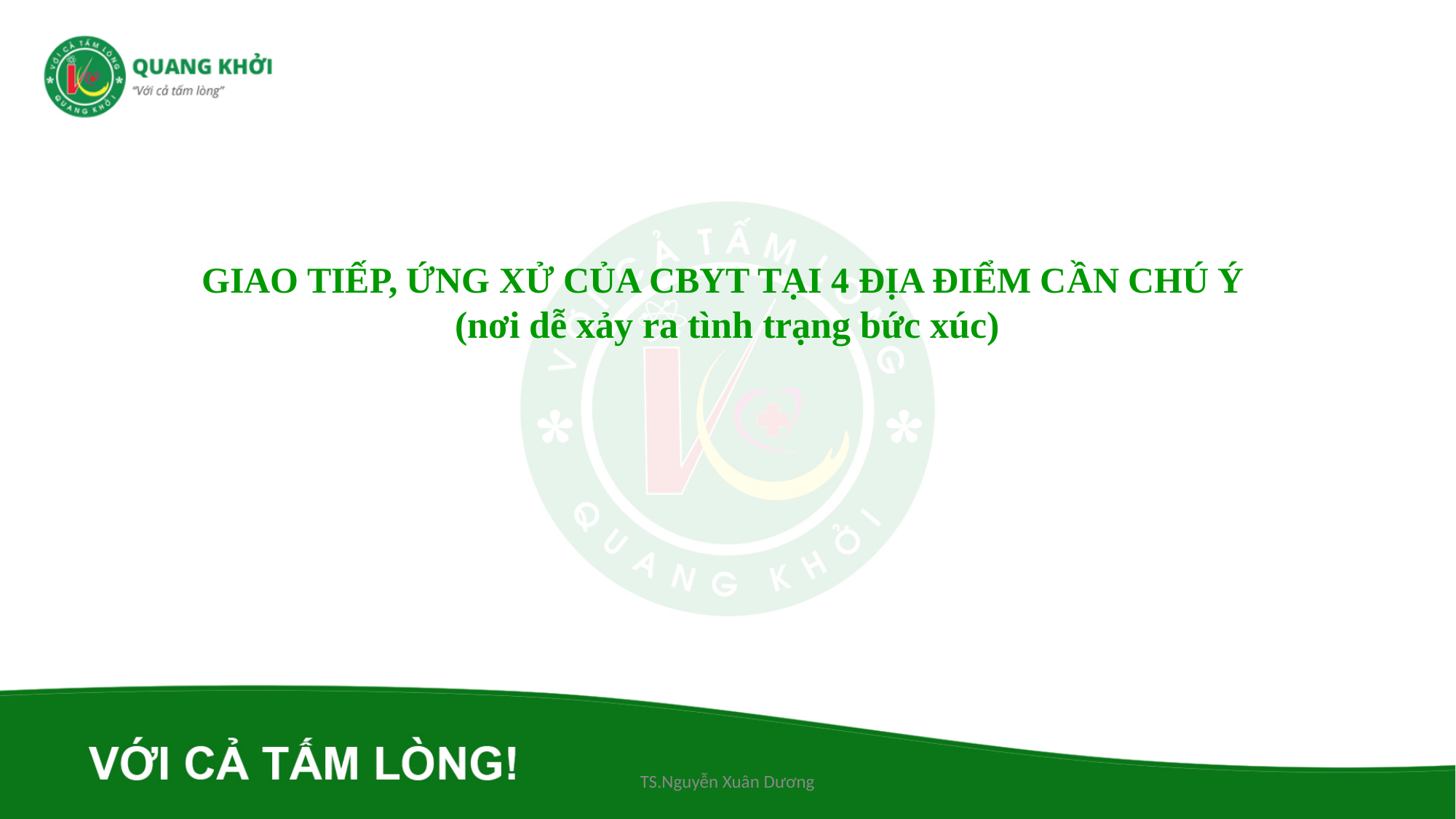

GIAO TIẾP, ỨNG XỬ CỦA CBYT TẠI 4 ĐỊA ĐIỂM CẦN CHÚ Ý
(nơi dễ xảy ra tình trạng bức xúc)
TS.Nguyễn Xuân Dương